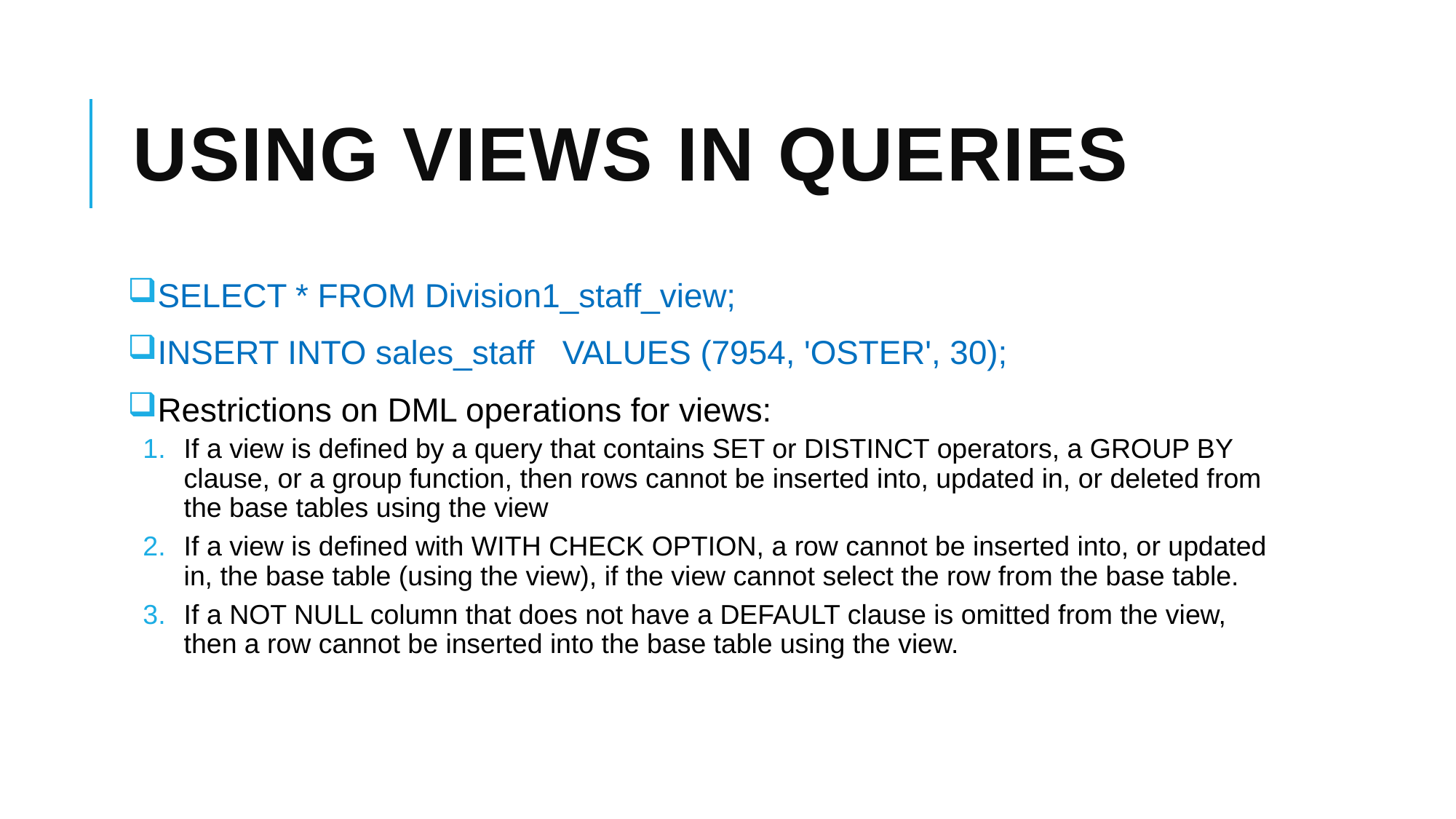

# Using Views in Queries
SELECT * FROM Division1_staff_view;
INSERT INTO sales_staff   VALUES (7954, 'OSTER', 30);
Restrictions on DML operations for views:
If a view is defined by a query that contains SET or DISTINCT operators, a GROUP BY clause, or a group function, then rows cannot be inserted into, updated in, or deleted from the base tables using the view
If a view is defined with WITH CHECK OPTION, a row cannot be inserted into, or updated in, the base table (using the view), if the view cannot select the row from the base table.
If a NOT NULL column that does not have a DEFAULT clause is omitted from the view, then a row cannot be inserted into the base table using the view.